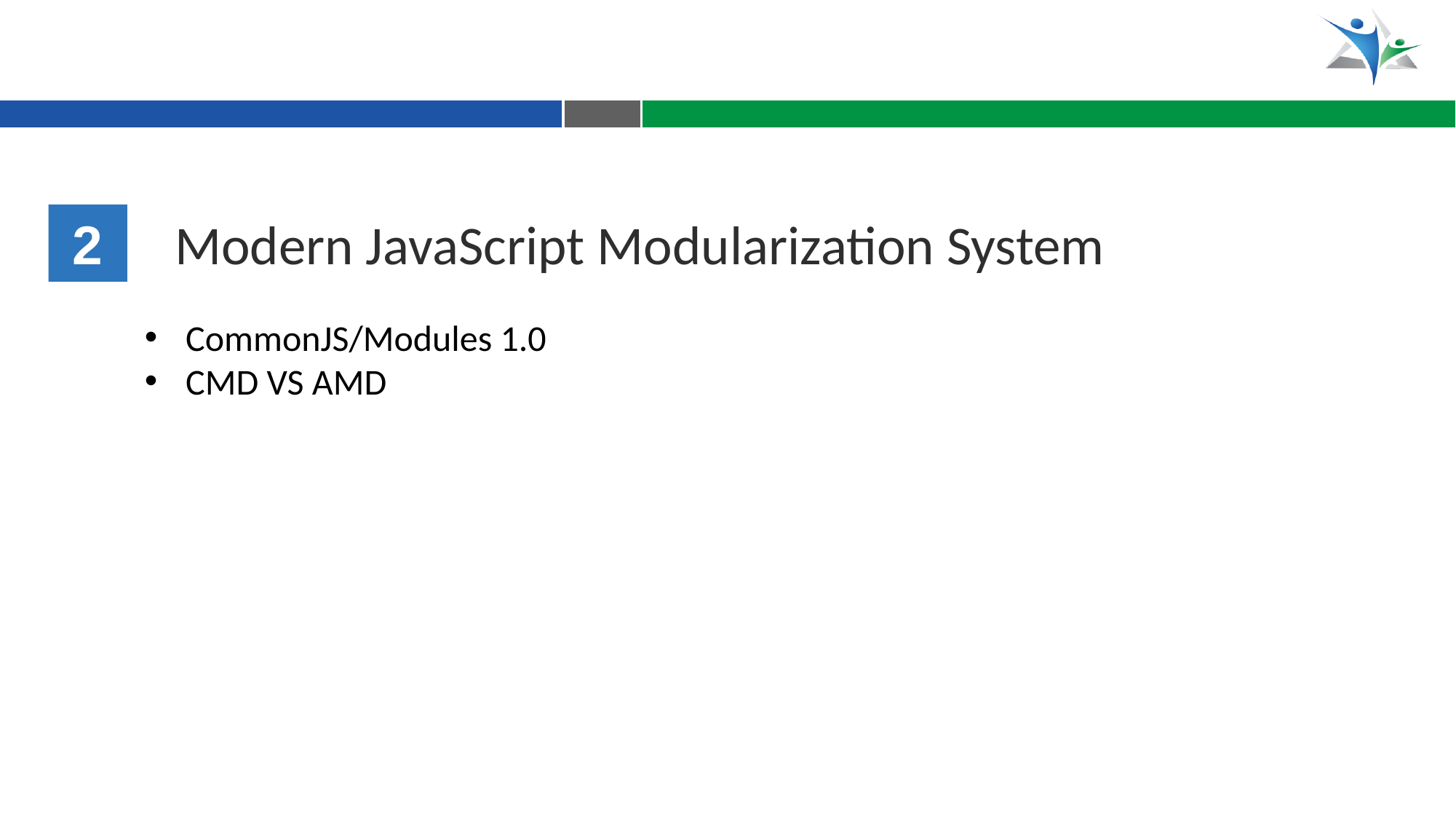

2
Modern JavaScript Modularization System
CommonJS/Modules 1.0
CMD VS AMD